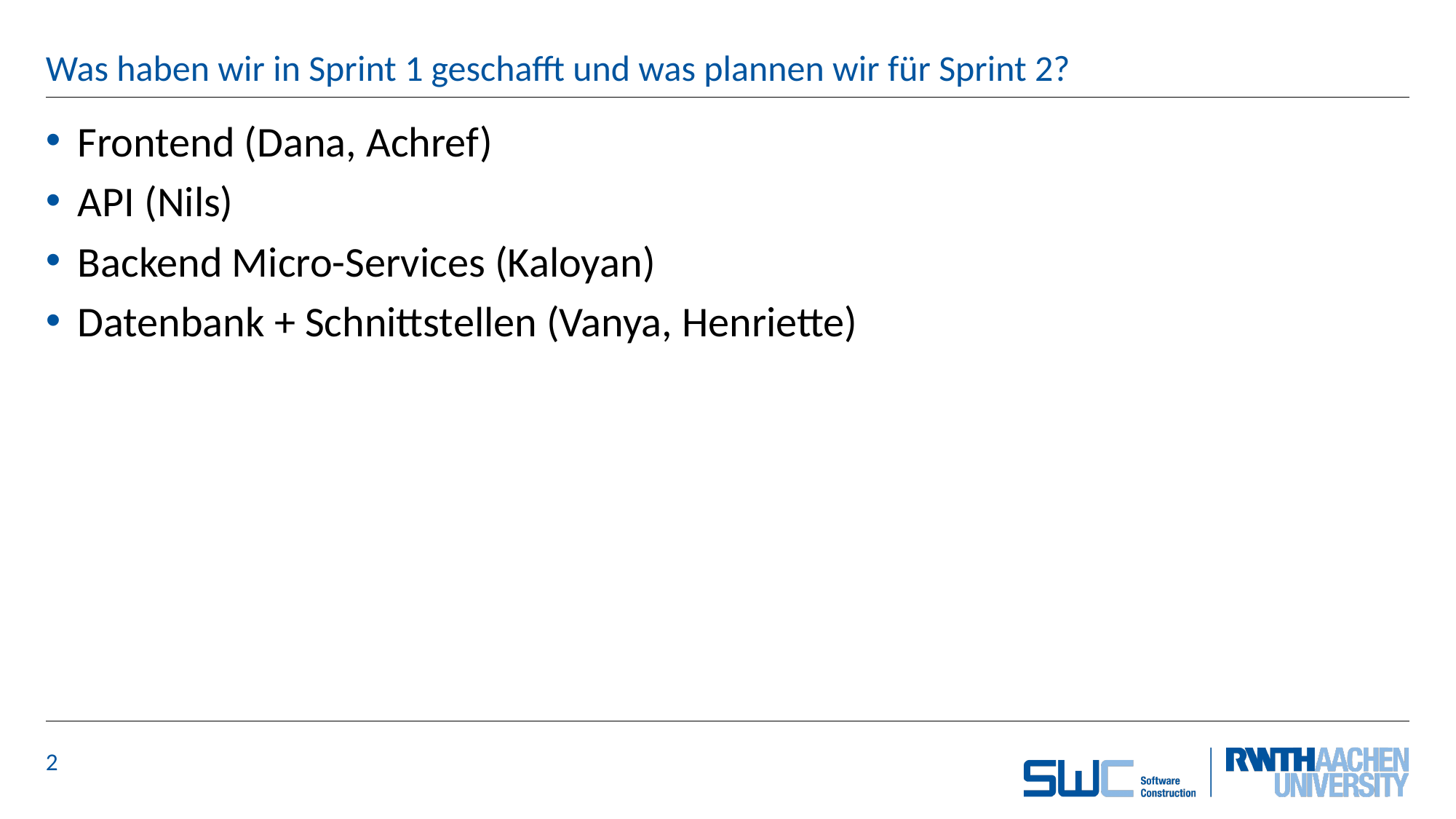

# Was haben wir in Sprint 1 geschafft und was plannen wir für Sprint 2?
Frontend (Dana, Achref)
API (Nils)
Backend Micro-Services (Kaloyan)
Datenbank + Schnittstellen (Vanya, Henriette)
2